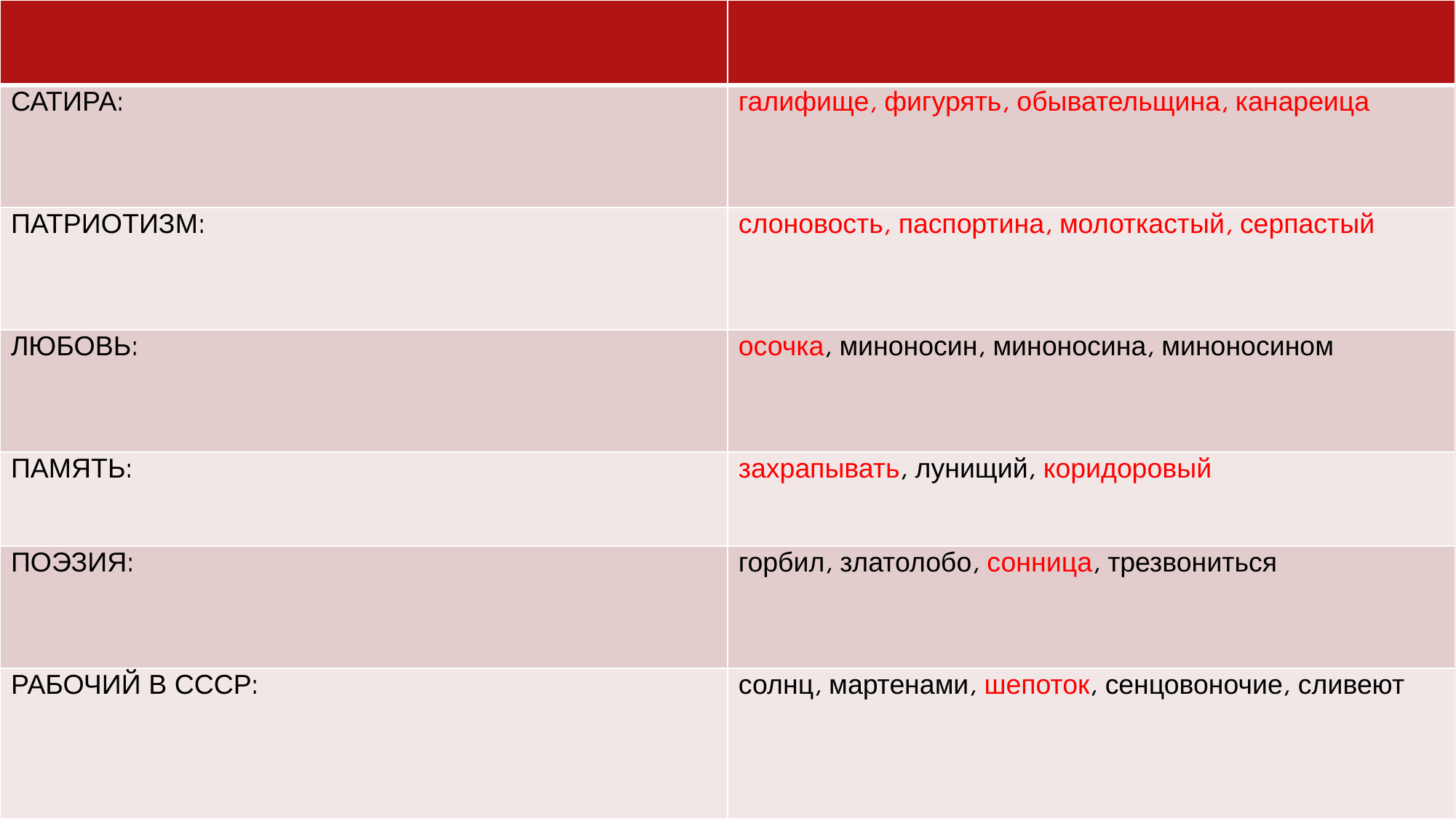

|  |  |
| --- | --- |
| САТИРА: | галифище, фигурять, обывательщина, канареица |
| ПАТРИОТИЗМ: | слоновость, паспортина, молоткастый, серпастый |
| ЛЮБОВЬ: | осочка, миноносин, миноносина, миноносином |
| ПАМЯТЬ: | захрапывать, лунищий, коридоровый |
| ПОЭЗИЯ: | горбил, златолобо, сонница, трезвониться |
| РАБОЧИЙ В СССР: | солнц, мартенами, шепоток, сенцовоночие, сливеют |
#